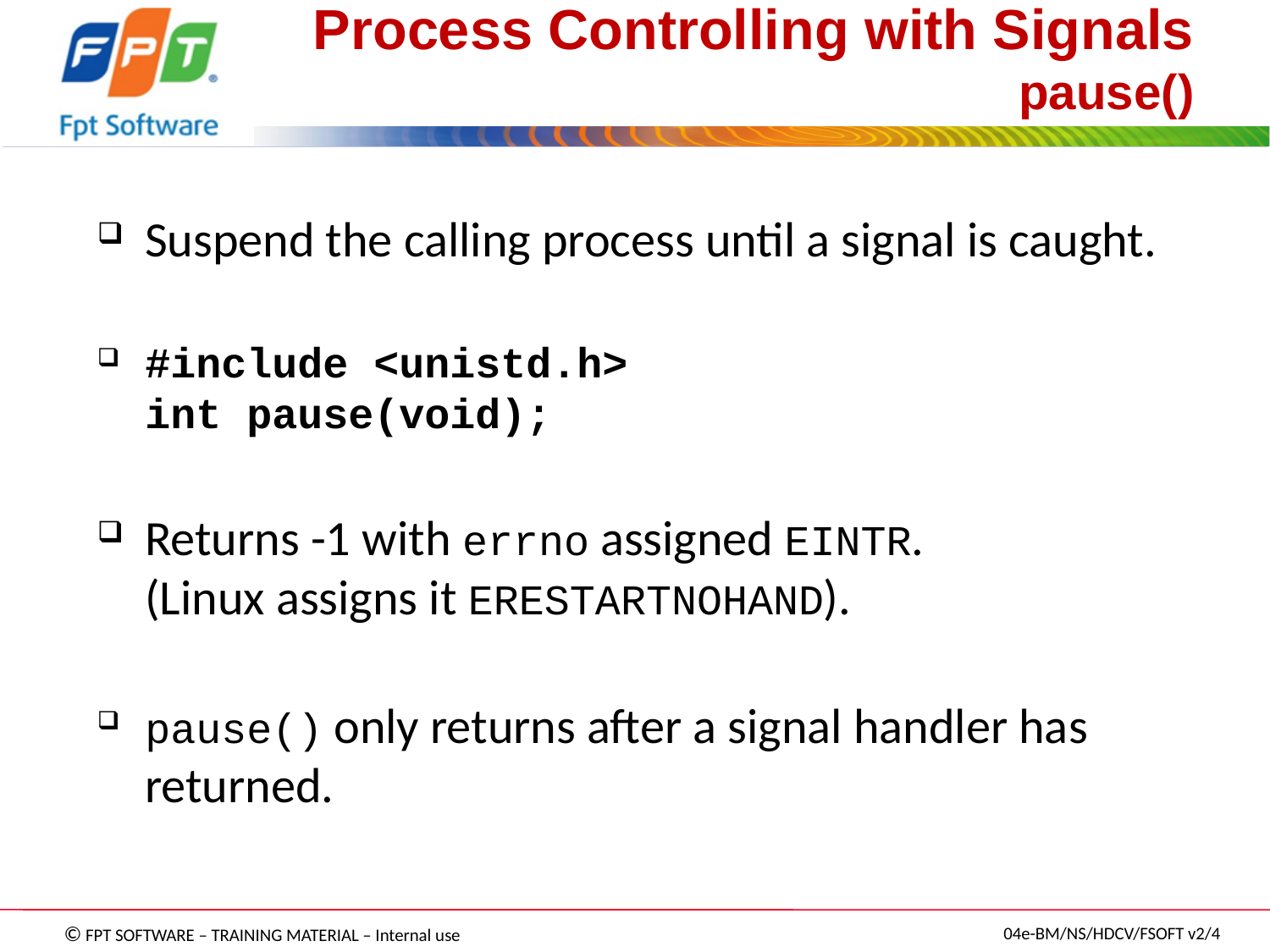

# Process Controlling with Signals pause()
Suspend the calling process until a signal is caught.
#include <unistd.h>
int pause(void);
Returns -1 with errno assigned EINTR.
(Linux assigns it ERESTARTNOHAND).
pause() only returns after a signal handler has returned.